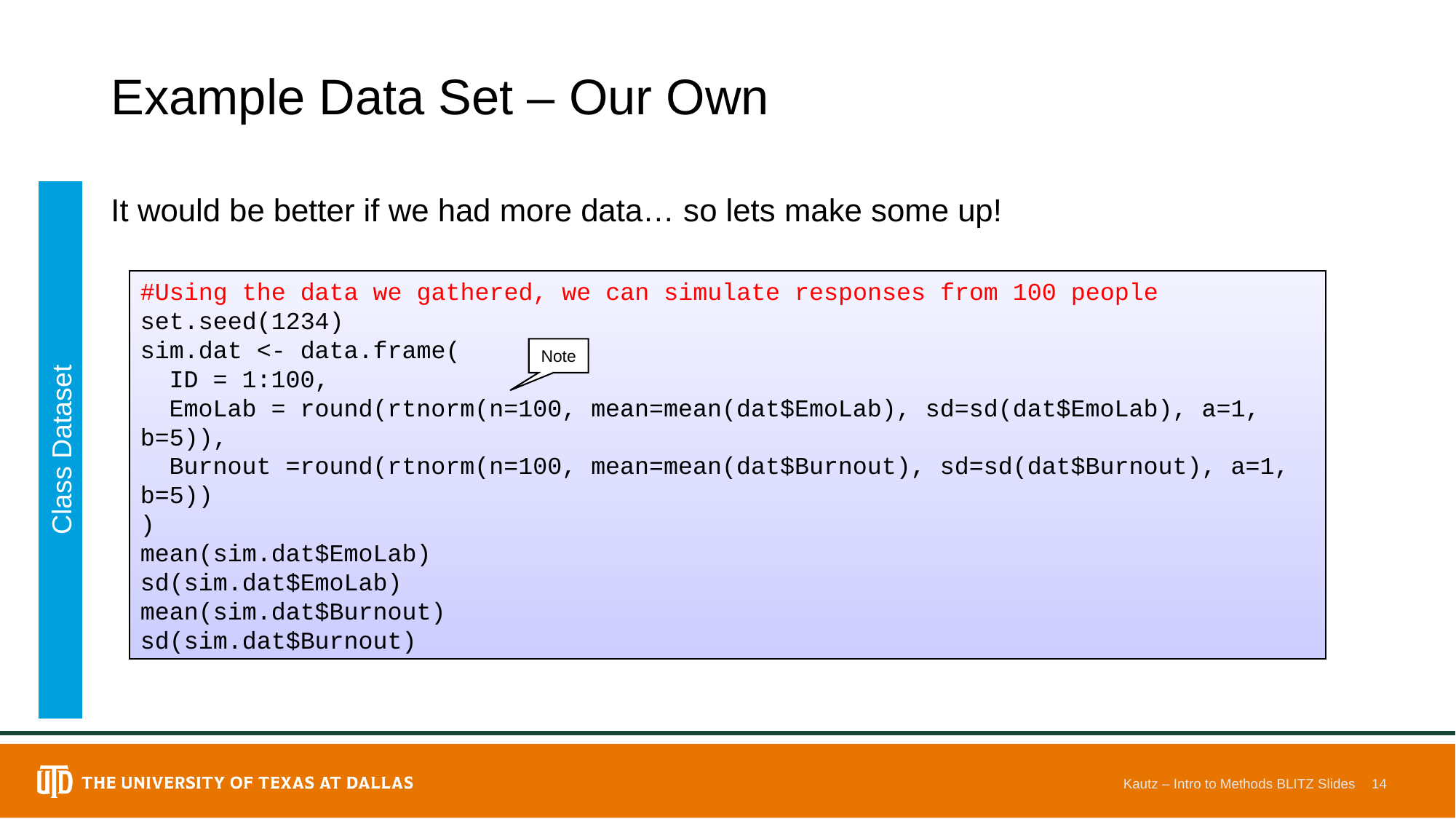

# Example Data Set – Our Own
It would be better if we had more data… so lets make some up!

#Using the data we gathered, we can simulate responses from 100 people
set.seed(1234)
sim.dat <- data.frame(
  ID = 1:100,
  EmoLab = round(rtnorm(n=100, mean=mean(dat$EmoLab), sd=sd(dat$EmoLab), a=1, b=5)),
  Burnout =round(rtnorm(n=100, mean=mean(dat$Burnout), sd=sd(dat$Burnout), a=1, b=5))
)
mean(sim.dat$EmoLab)
sd(sim.dat$EmoLab)
mean(sim.dat$Burnout)
sd(sim.dat$Burnout)
Note
Class Dataset
Kautz – Intro to Methods BLITZ Slides
14